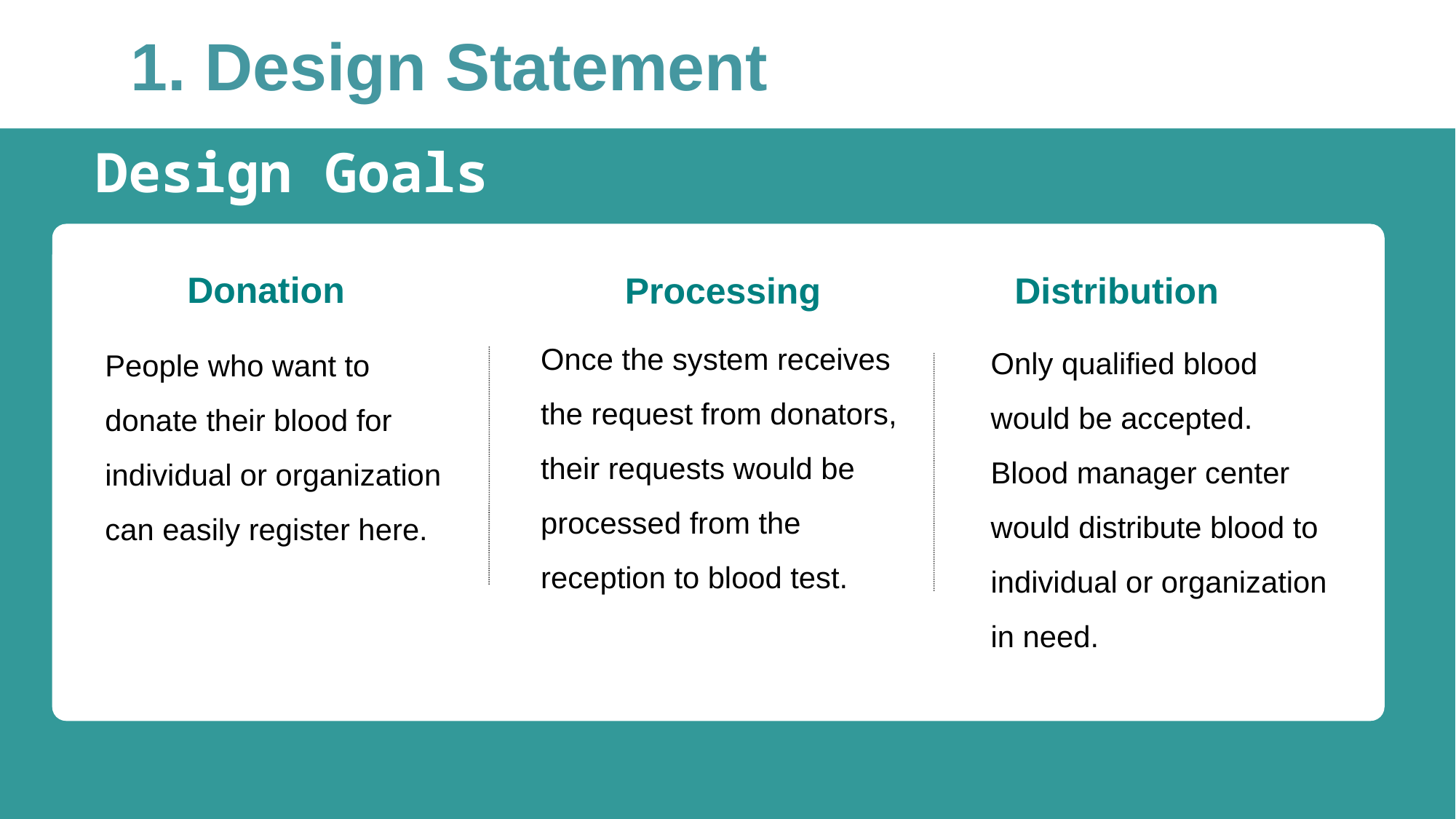

1. Design Statement

 Design Goals

Donation
People who want to donate their blood for individual or organization can easily register here.
Processing
Once the system receives the request from donators, their requests would be processed from the reception to blood test.

Distribution
Only qualified blood would be accepted.
Blood manager center would distribute blood to individual or organization in need.